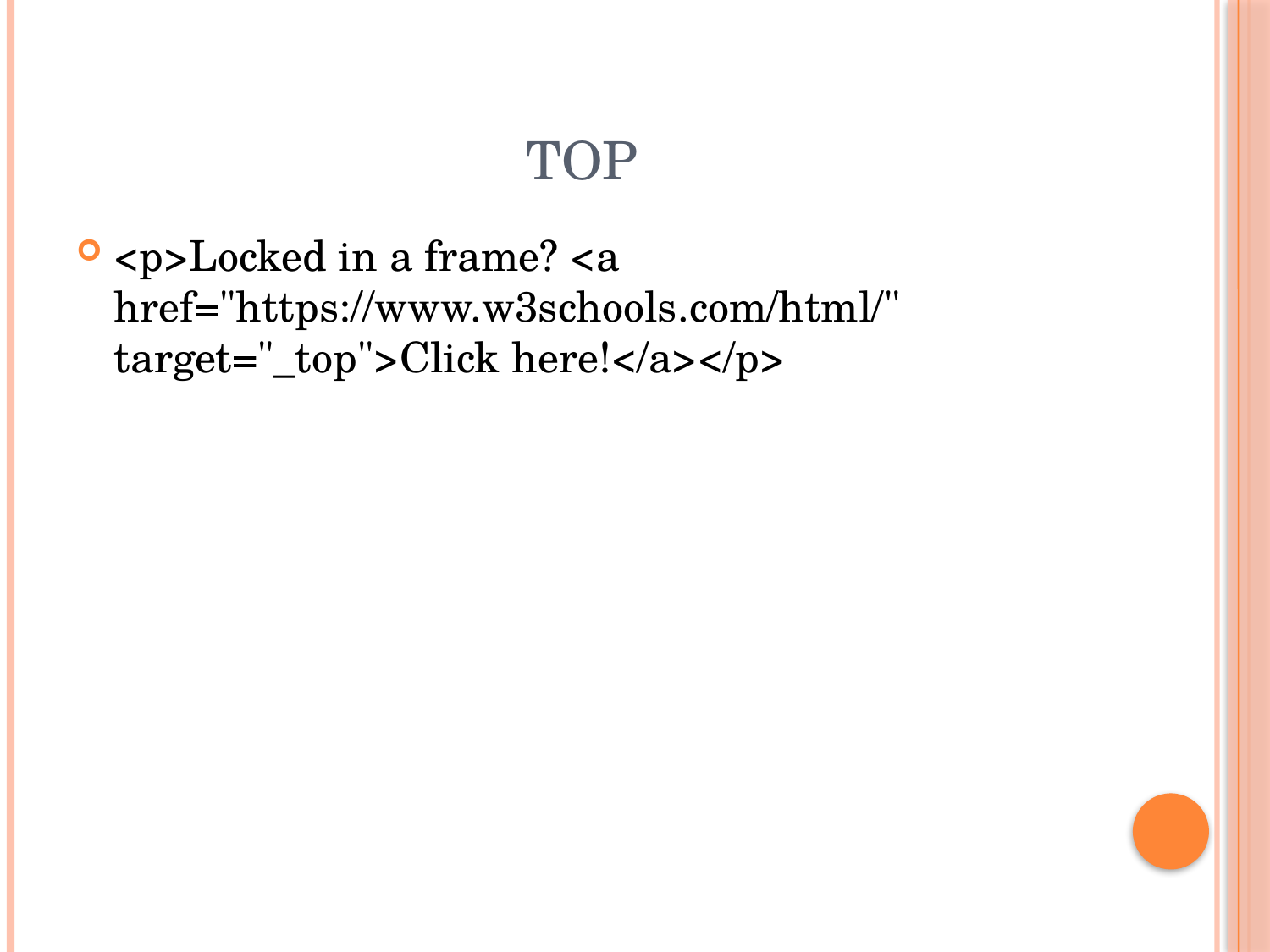

# TOP
<p>Locked in a frame? <a href="https://www.w3schools.com/html/" target="_top">Click here!</a></p>